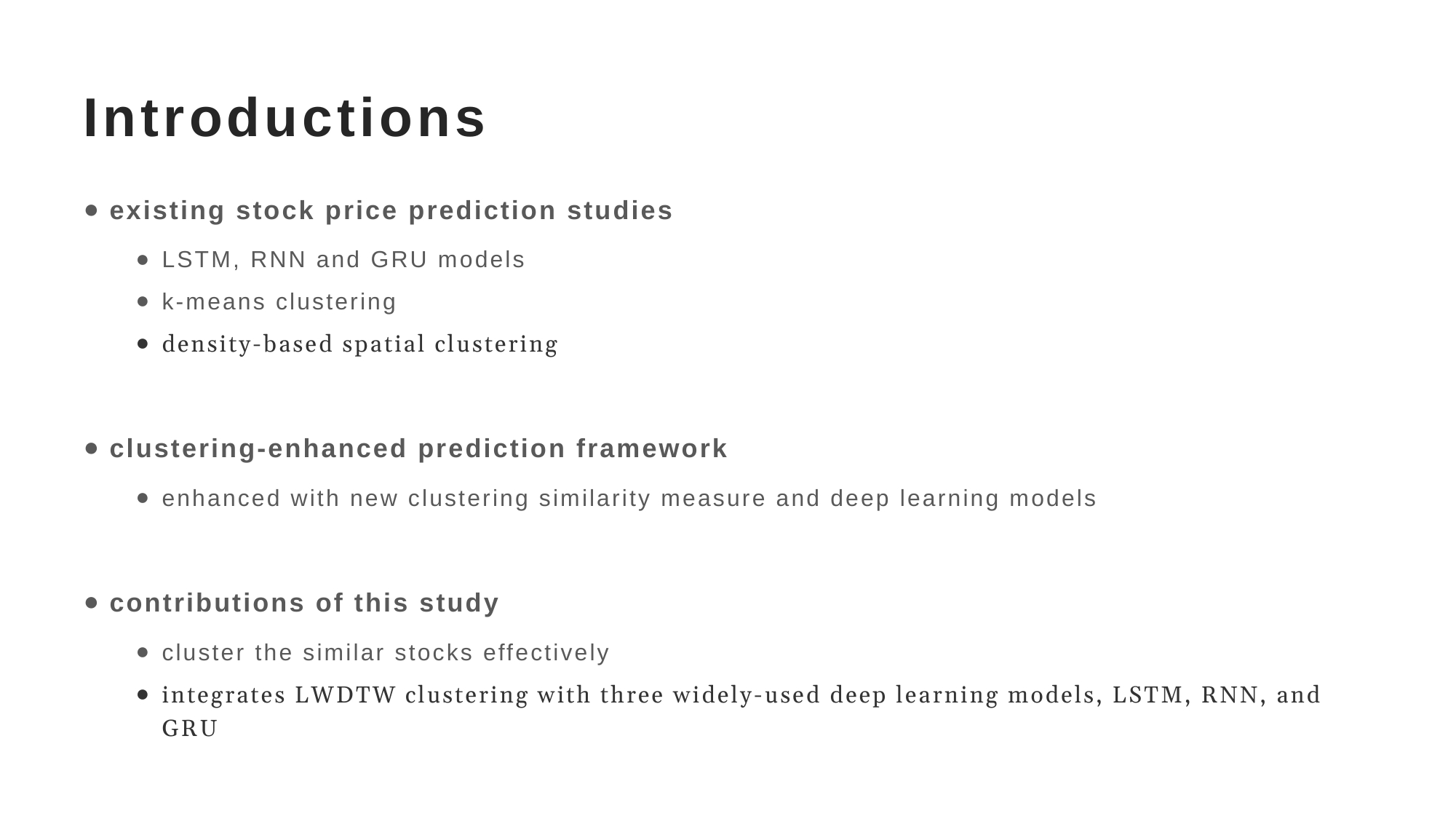

# Introductions
existing stock price prediction studies
LSTM, RNN and GRU models
k-means clustering
density-based spatial clustering

clustering-enhanced prediction framework
enhanced with new clustering similarity measure and deep learning models

contributions of this study
cluster the similar stocks effectively
integrates LWDTW clustering with three widely-used deep learning models, LSTM, RNN, and GRU